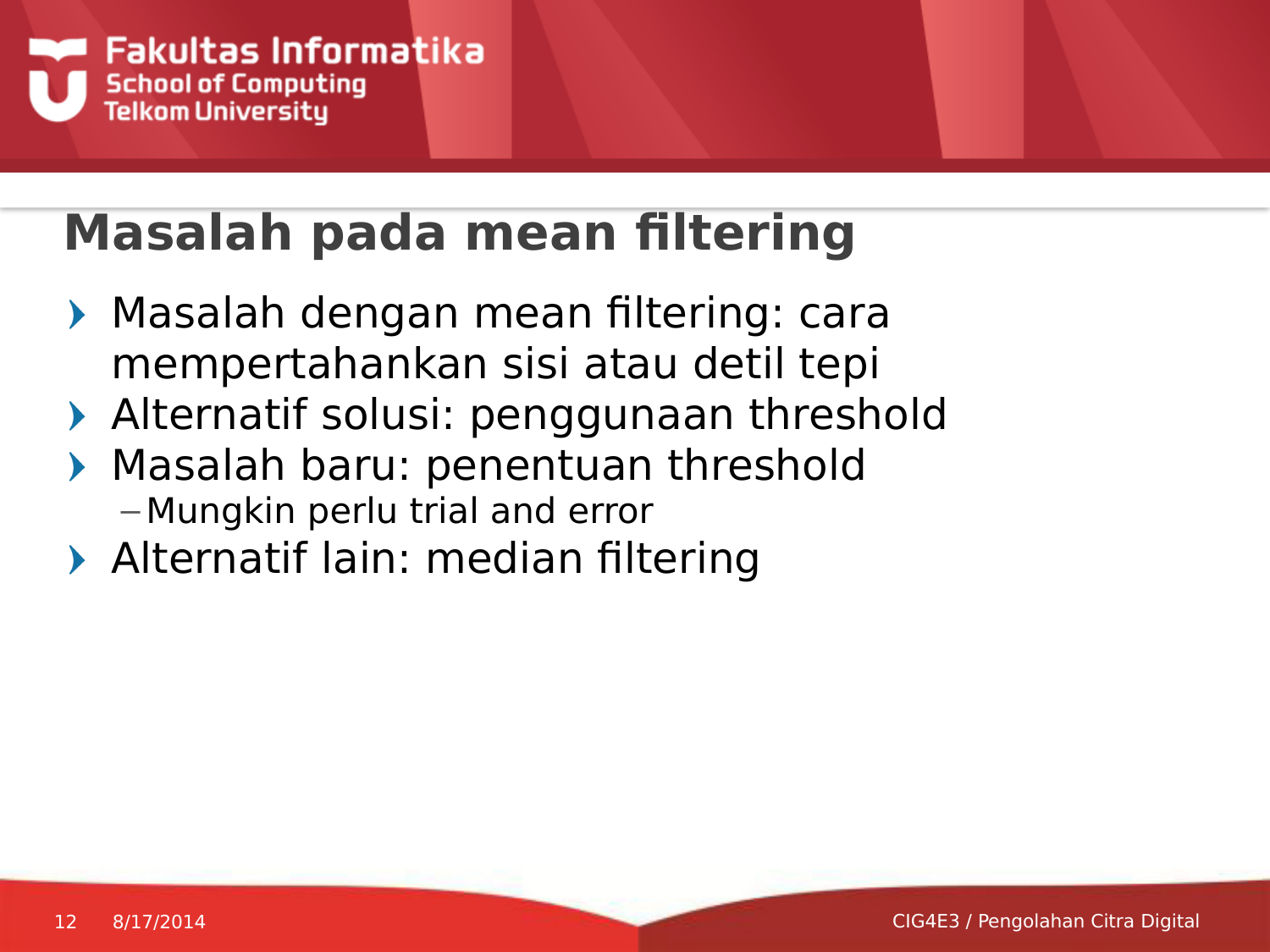

# Masalah pada mean filtering
Masalah dengan mean filtering: cara mempertahankan sisi atau detil tepi
Alternatif solusi: penggunaan threshold
Masalah baru: penentuan threshold
Mungkin perlu trial and error
Alternatif lain: median filtering

12
8/17/2014